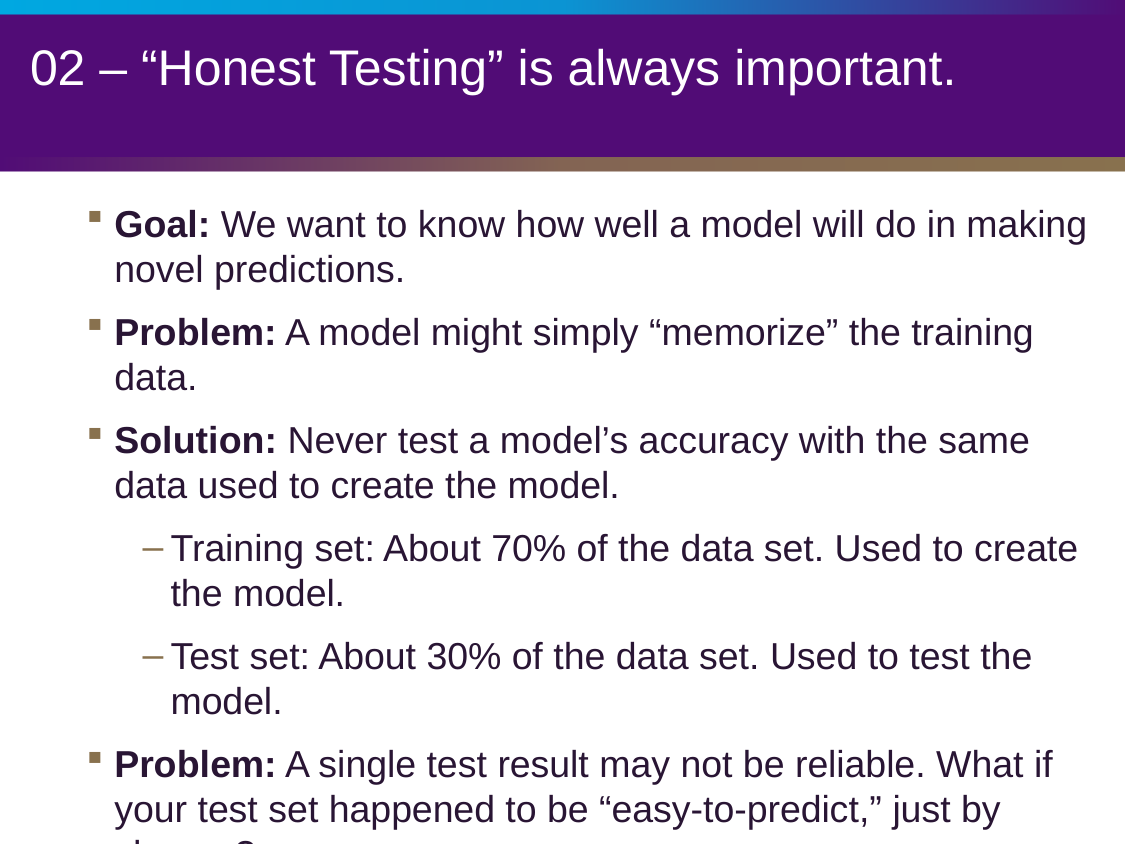

# 02 – “Honest Testing” is always important.
Goal: We want to know how well a model will do in making novel predictions.
Problem: A model might simply “memorize” the training data.
Solution: Never test a model’s accuracy with the same data used to create the model.
Training set: About 70% of the data set. Used to create the model.
Test set: About 30% of the data set. Used to test the model.
Problem: A single test result may not be reliable. What if your test set happened to be “easy-to-predict,” just by chance?